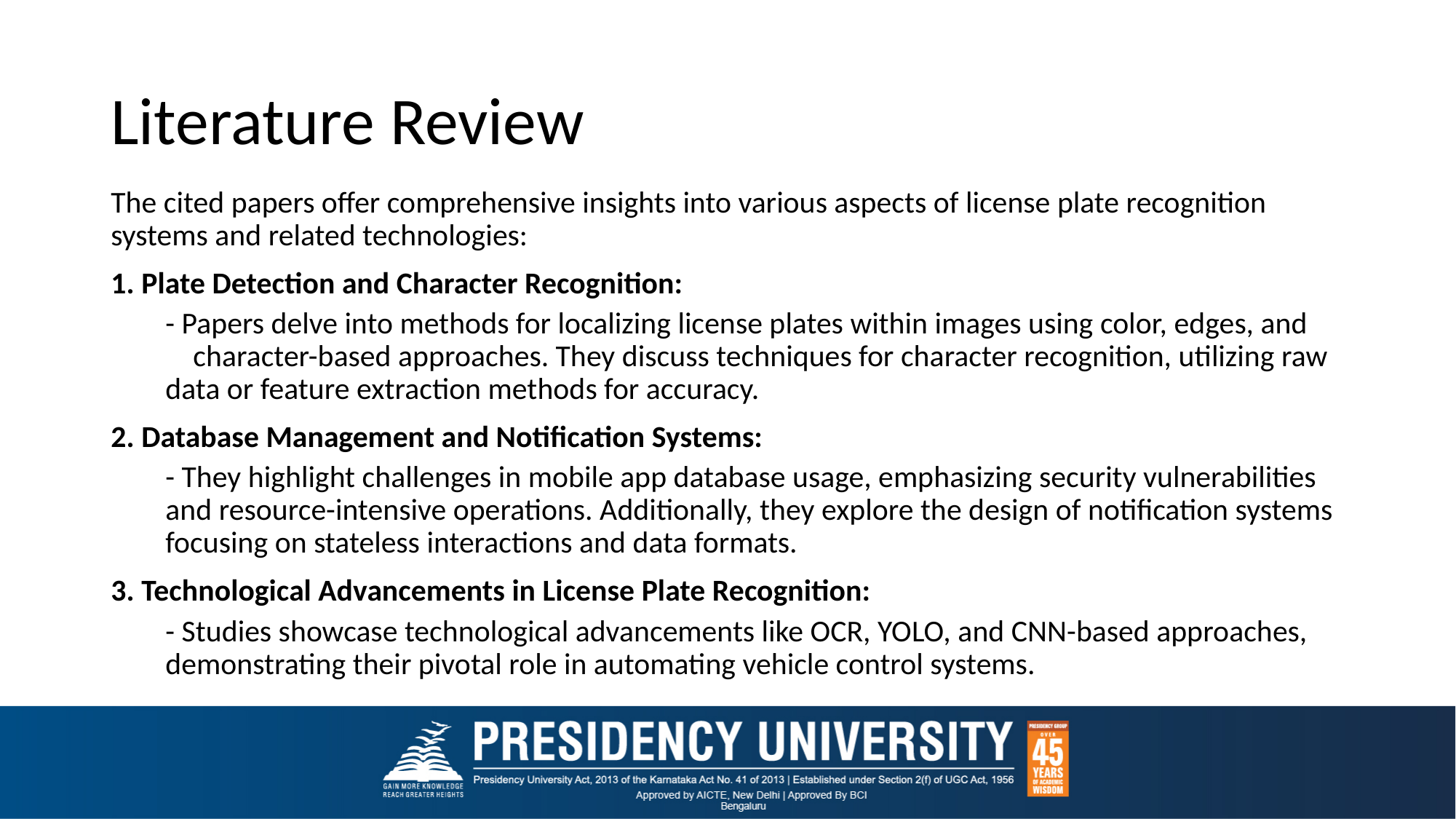

# Literature Review
The cited papers offer comprehensive insights into various aspects of license plate recognition systems and related technologies:
1. Plate Detection and Character Recognition:
- Papers delve into methods for localizing license plates within images using color, edges, and          character-based approaches. They discuss techniques for character recognition, utilizing raw data or feature extraction methods for accuracy.
2. Database Management and Notification Systems:
- They highlight challenges in mobile app database usage, emphasizing security vulnerabilities and resource-intensive operations. Additionally, they explore the design of notification systems focusing on stateless interactions and data formats.
3. Technological Advancements in License Plate Recognition:
- Studies showcase technological advancements like OCR, YOLO, and CNN-based approaches, demonstrating their pivotal role in automating vehicle control systems.